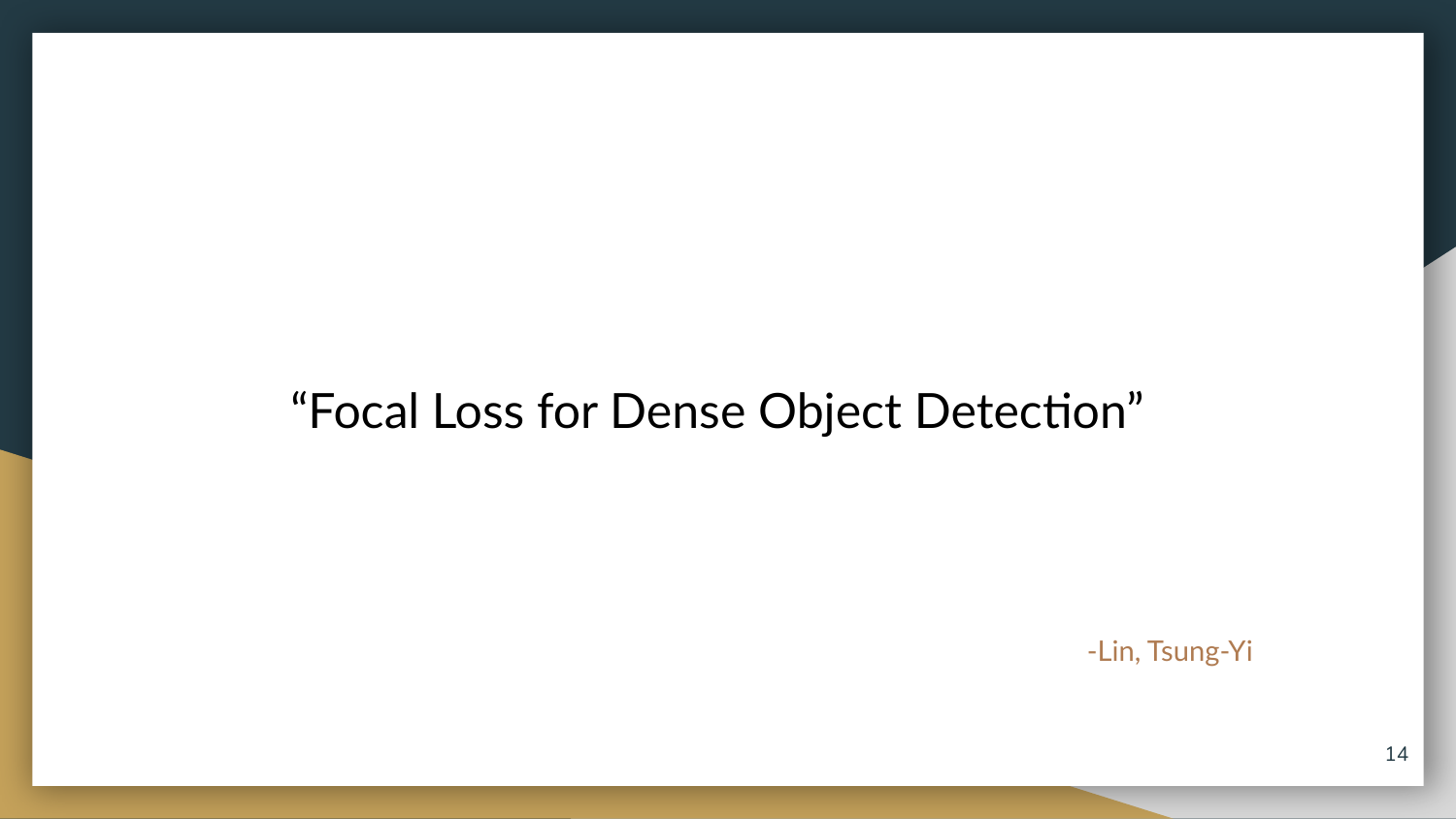

“Focal Loss for Dense Object Detection”
-Lin, Tsung-Yi
14